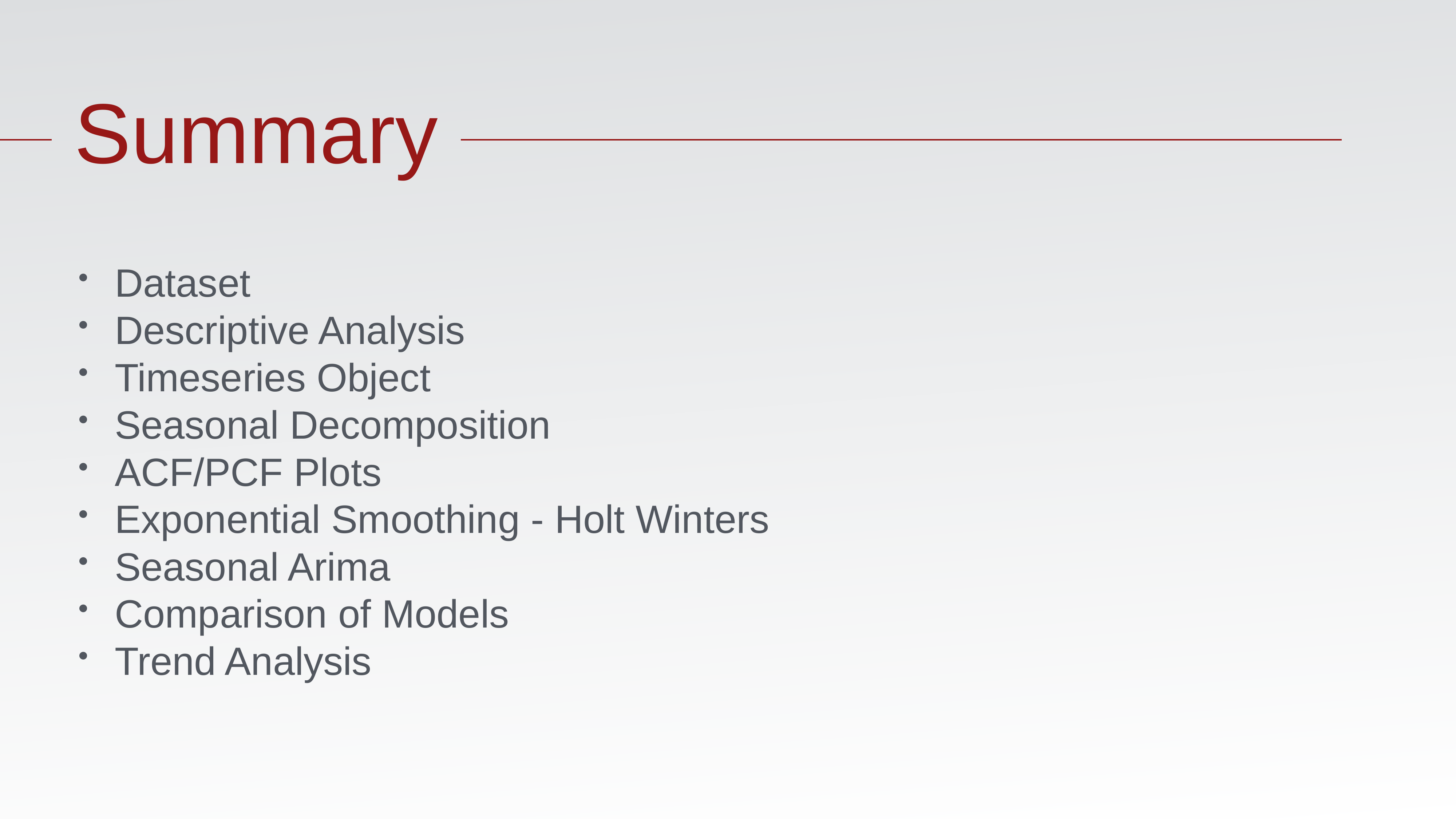

Summary

Dataset
Descriptive Analysis
Timeseries Object
Seasonal Decomposition
ACF/PCF Plots
Exponential Smoothing - Holt Winters
Seasonal Arima
Comparison of Models
Trend Analysis